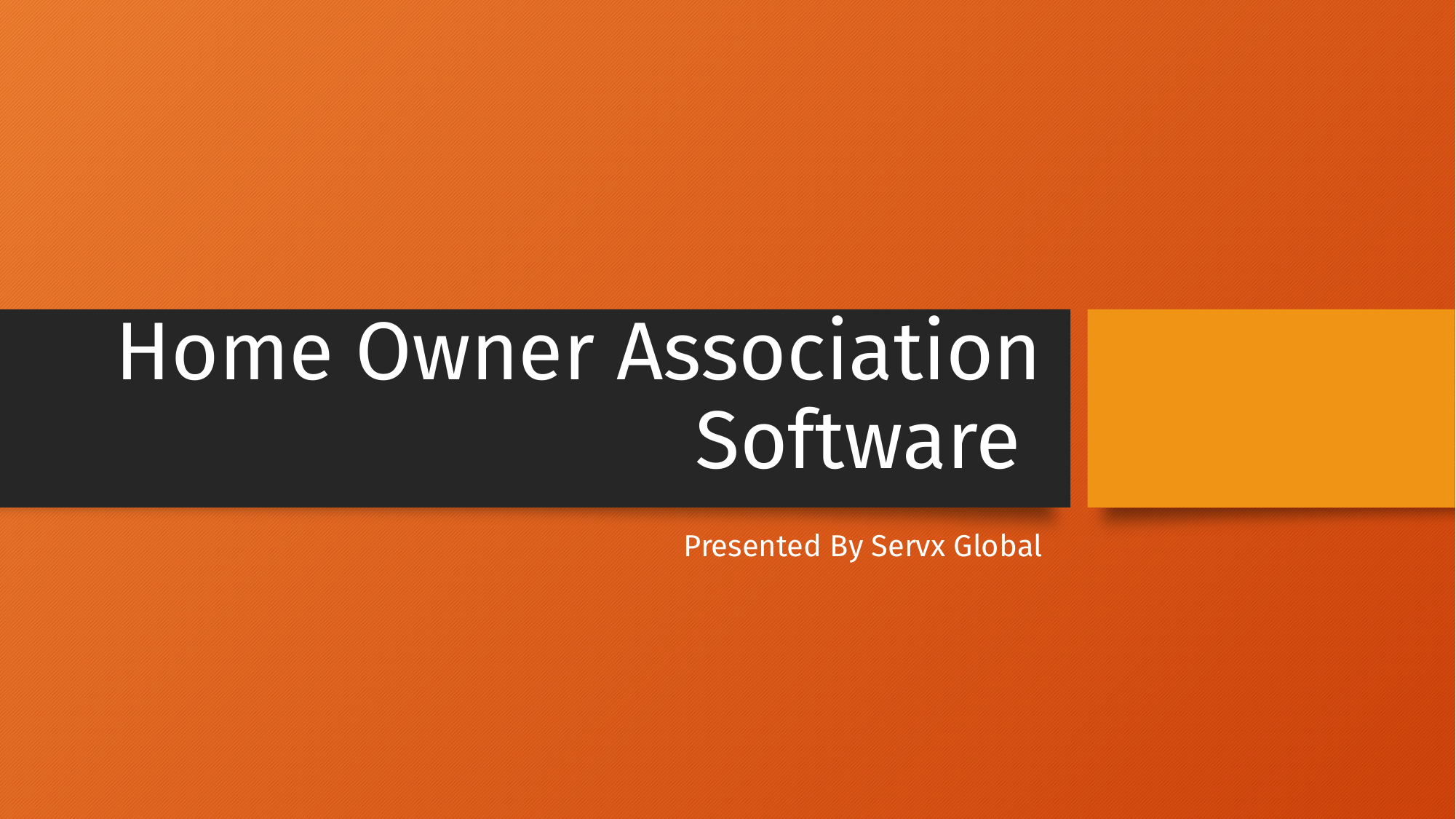

# Home Owner Association Software
Presented By Servx Global